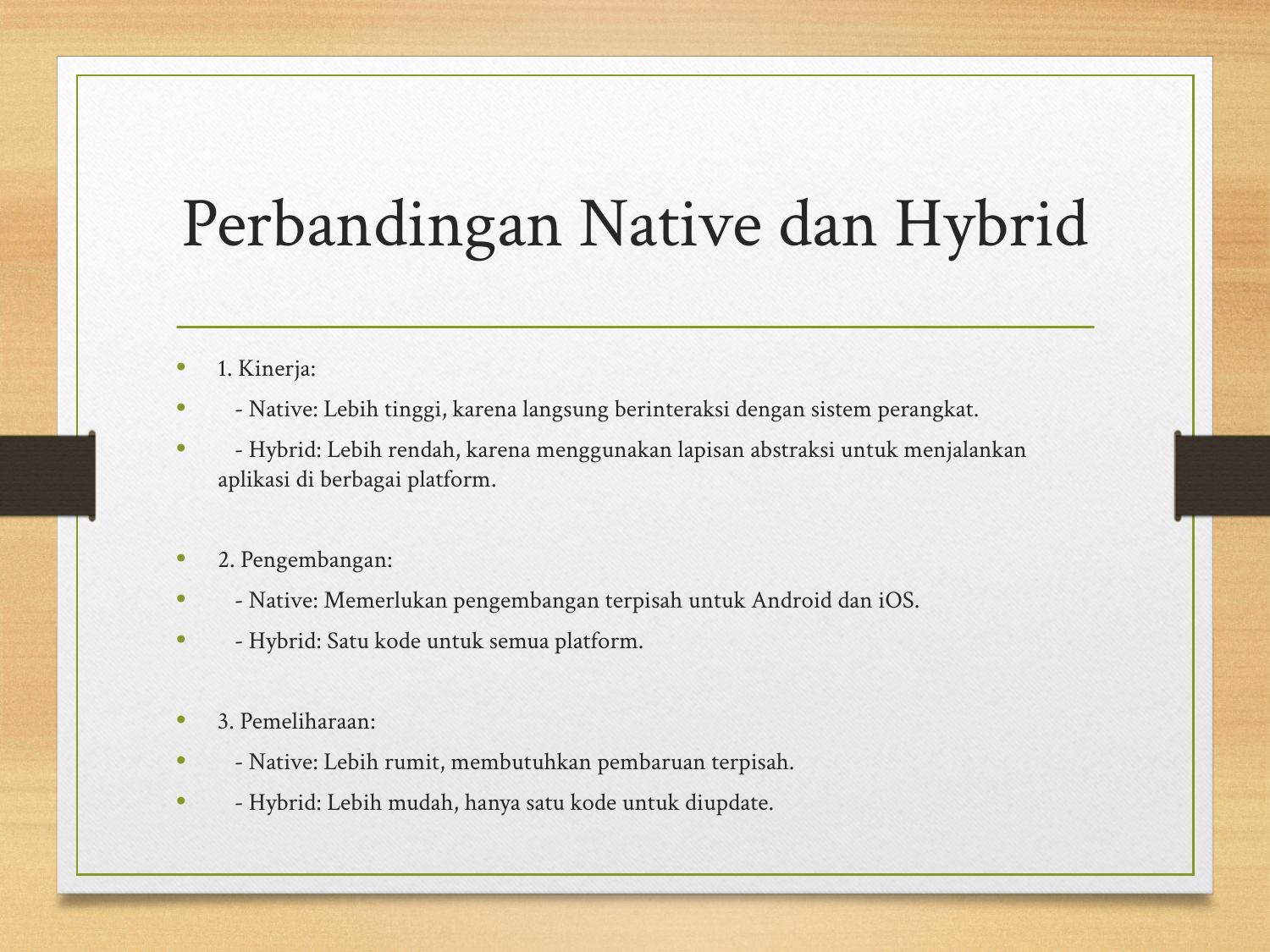

# Perbandingan Native dan Hybrid
1. Kinerja:
   - Native: Lebih tinggi, karena langsung berinteraksi dengan sistem perangkat.
   - Hybrid: Lebih rendah, karena menggunakan lapisan abstraksi untuk menjalankan aplikasi di berbagai platform.

2. Pengembangan:
   - Native: Memerlukan pengembangan terpisah untuk Android dan iOS.
   - Hybrid: Satu kode untuk semua platform.

3. Pemeliharaan:
   - Native: Lebih rumit, membutuhkan pembaruan terpisah.
   - Hybrid: Lebih mudah, hanya satu kode untuk diupdate.